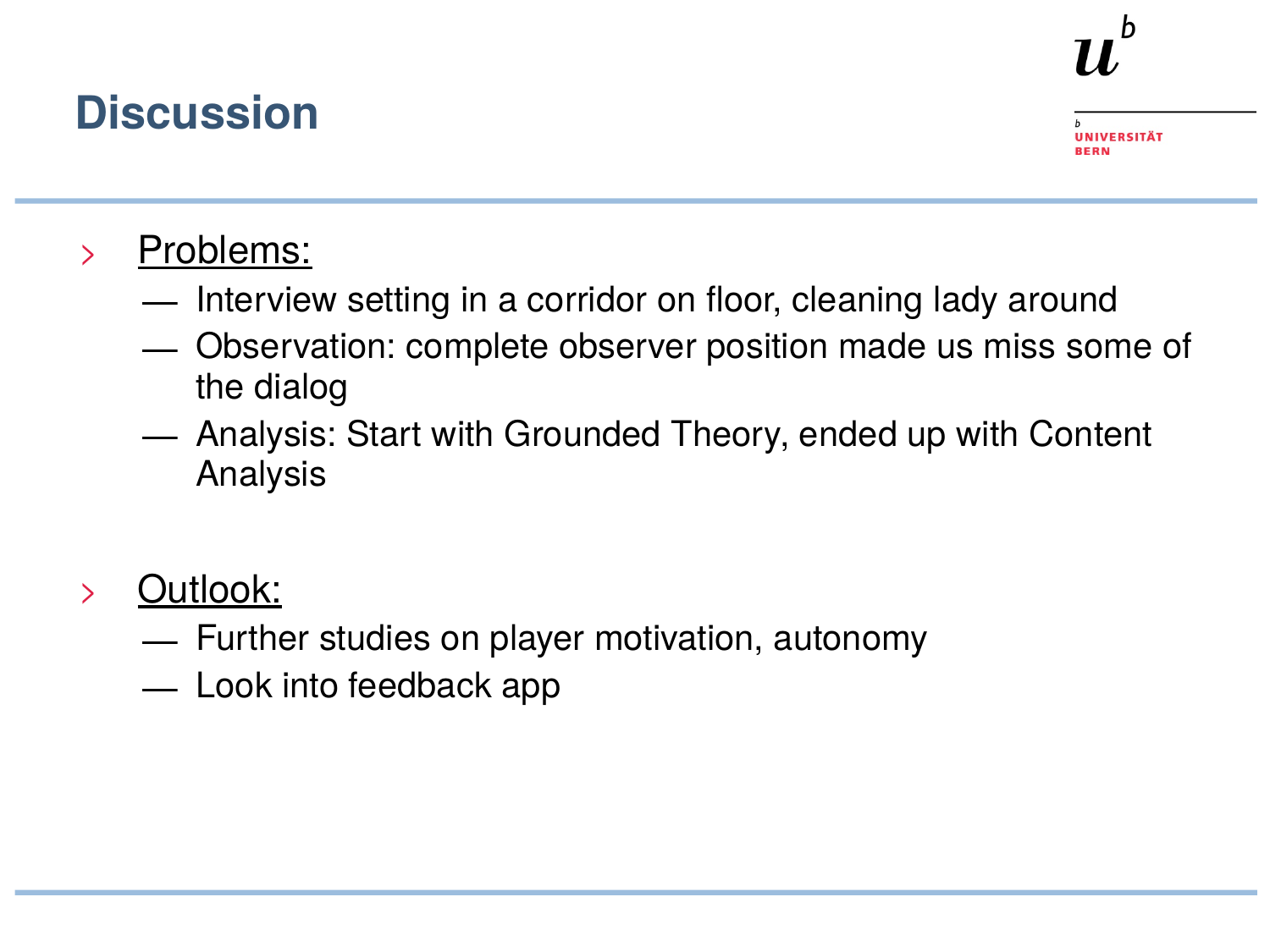

# Discussion
Problems:
Interview setting in a corridor on floor, cleaning lady around
Observation: complete observer position made us miss some of the dialog
Analysis: Start with Grounded Theory, ended up with Content Analysis

Outlook:
Further studies on player motivation, autonomy
Look into feedback app